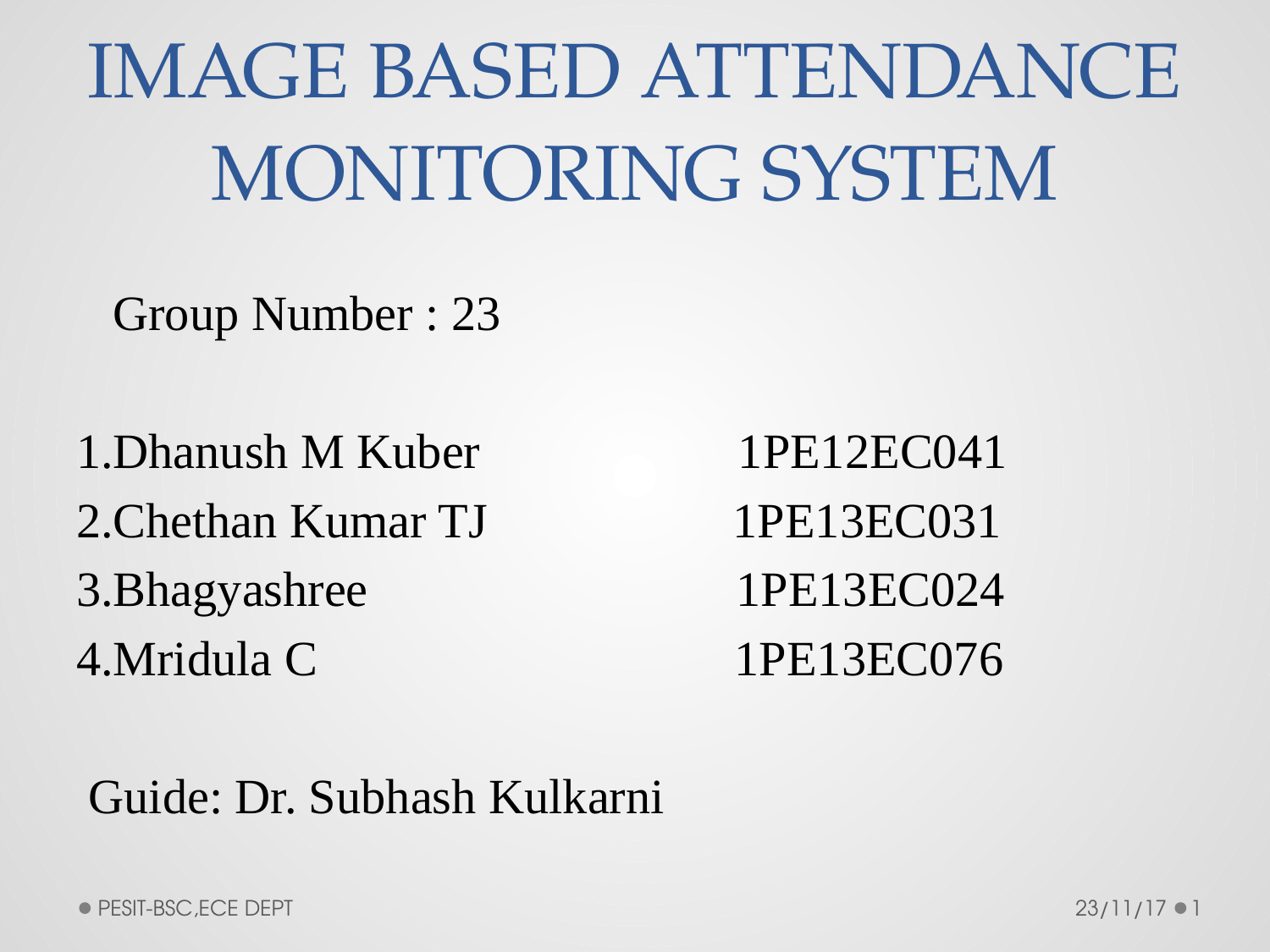

# IMAGE BASED ATTENDANCE MONITORING SYSTEM
   Group Number : 23

1.Dhanush M Kuber                     1PE12EC041
2.Chethan Kumar TJ                    1PE13EC031
3.Bhagyashree                              1PE13EC024
4.Mridula C                                  1PE13EC076

 Guide: Dr. Subhash Kulkarni
PESIT-BSC,ECE DEPT
23/11/17
1